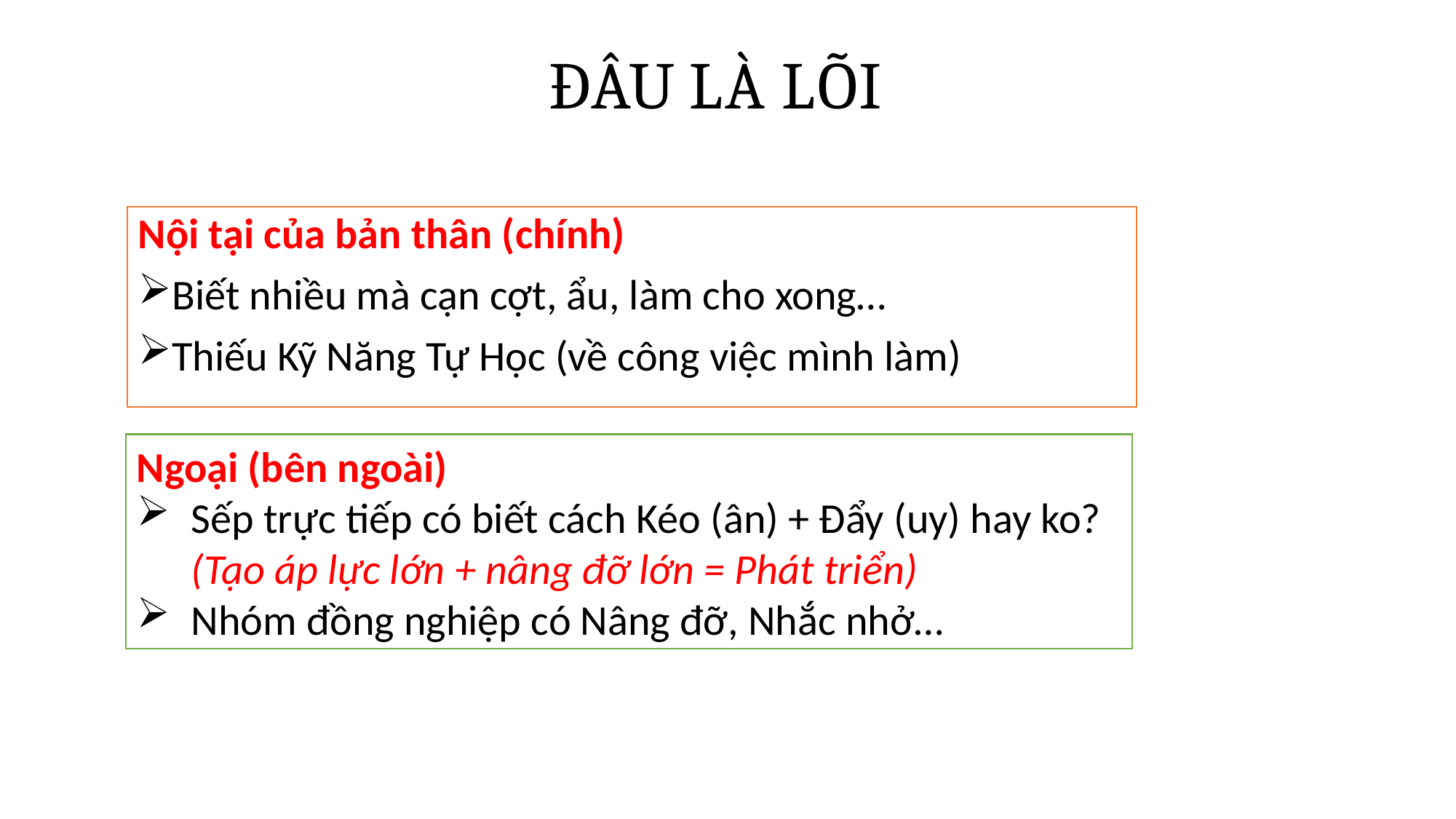

ĐÂU LÀ LÕI
Nội tại của bản thân (chính)
Biết nhiều mà cạn cợt, ẩu, làm cho xong…
Thiếu Kỹ Năng Tự Học (về công việc mình làm)

Ngoại (bên ngoài)
Sếp trực tiếp có biết cách Kéo (ân) + Đẩy (uy) hay ko?
(Tạo áp lực lớn + nâng đỡ lớn = Phát triển)
Nhóm đồng nghiệp có Nâng đỡ, Nhắc nhở…